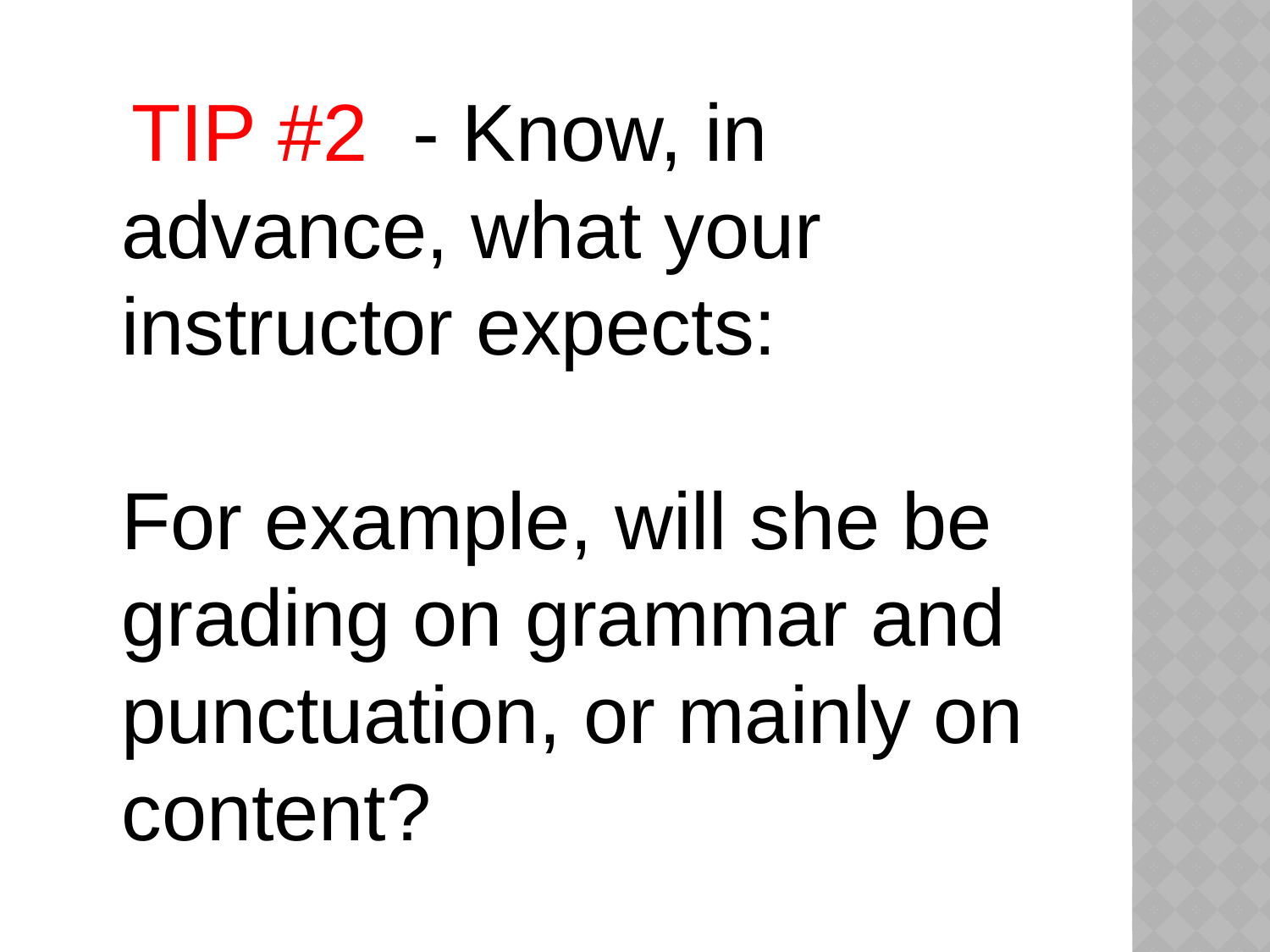

TIP #2  - Know, in advance, what your instructor expects:
For example, will she be grading on grammar and punctuation, or mainly on content?